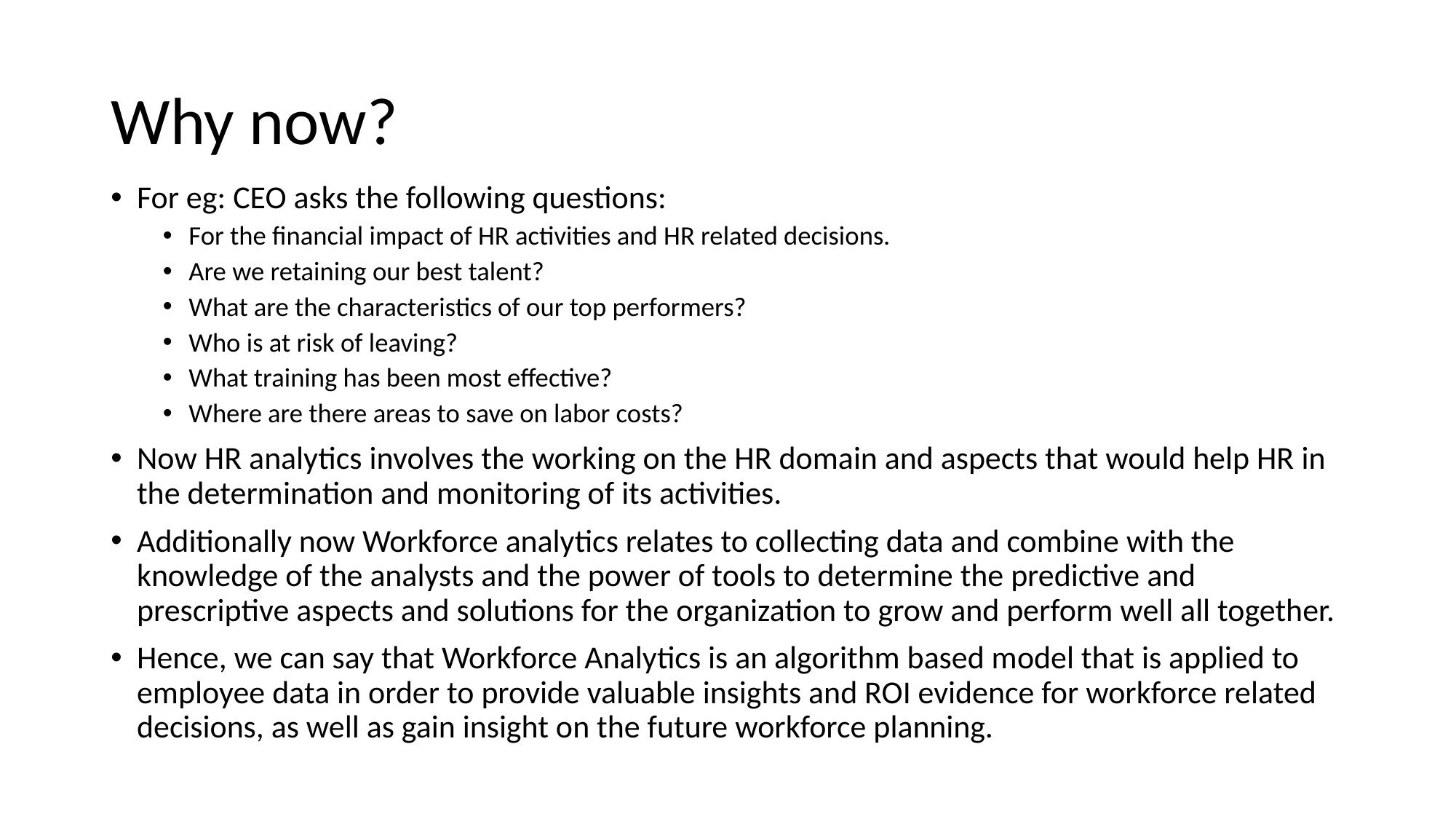

# Why now?
For eg: CEO asks the following questions:
For the financial impact of HR activities and HR related decisions.
Are we retaining our best talent?
What are the characteristics of our top performers?
Who is at risk of leaving?
What training has been most effective?
Where are there areas to save on labor costs?
Now HR analytics involves the working on the HR domain and aspects that would help HR in the determination and monitoring of its activities.
Additionally now Workforce analytics relates to collecting data and combine with the knowledge of the analysts and the power of tools to determine the predictive and prescriptive aspects and solutions for the organization to grow and perform well all together.
Hence, we can say that Workforce Analytics is an algorithm based model that is applied to employee data in order to provide valuable insights and ROI evidence for workforce related decisions, as well as gain insight on the future workforce planning.